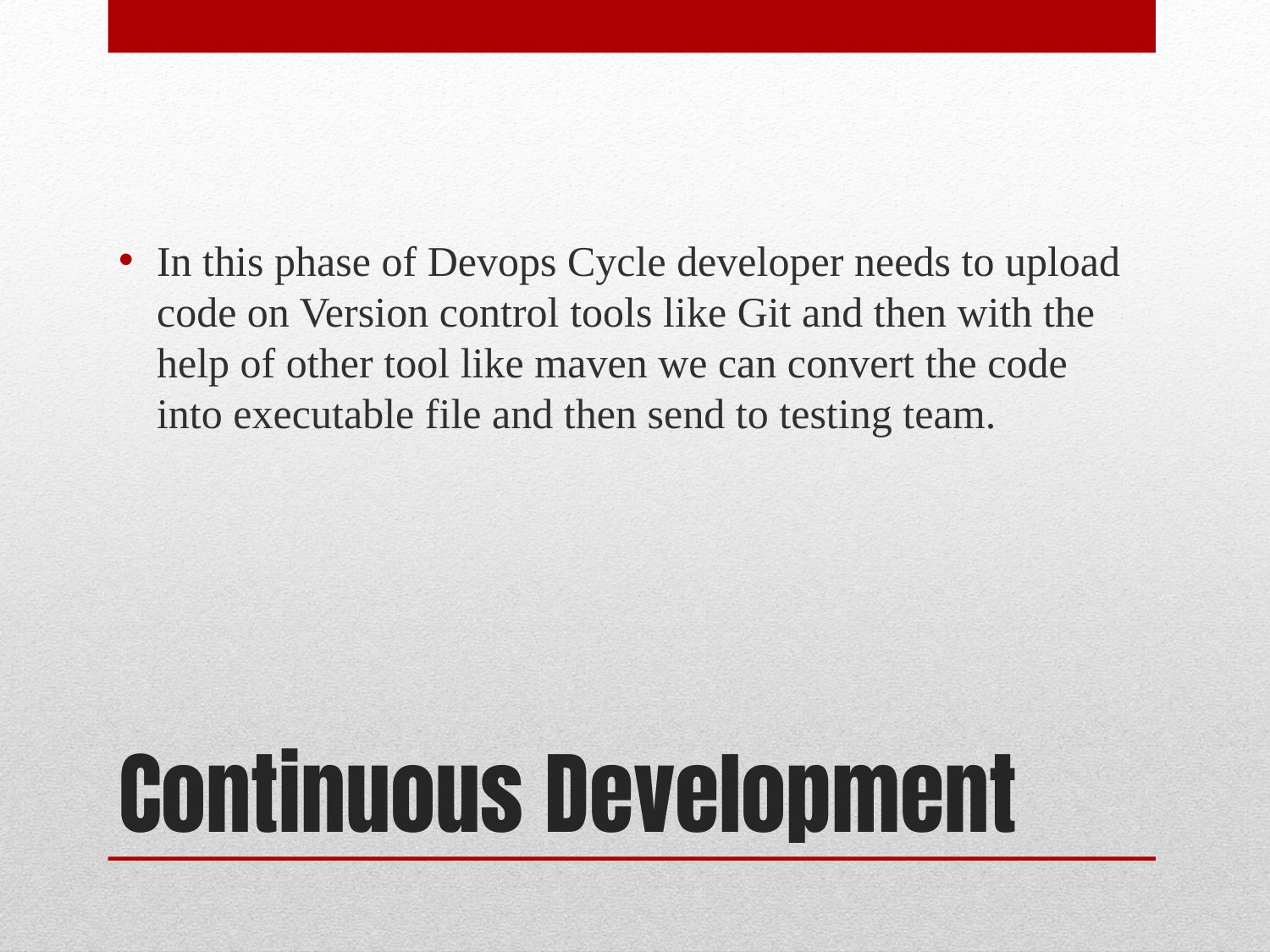

In this phase of Devops Cycle developer needs to upload code on Version control tools like Git and then with the help of other tool like maven we can convert the code into executable file and then send to testing team.

# Continuous Development